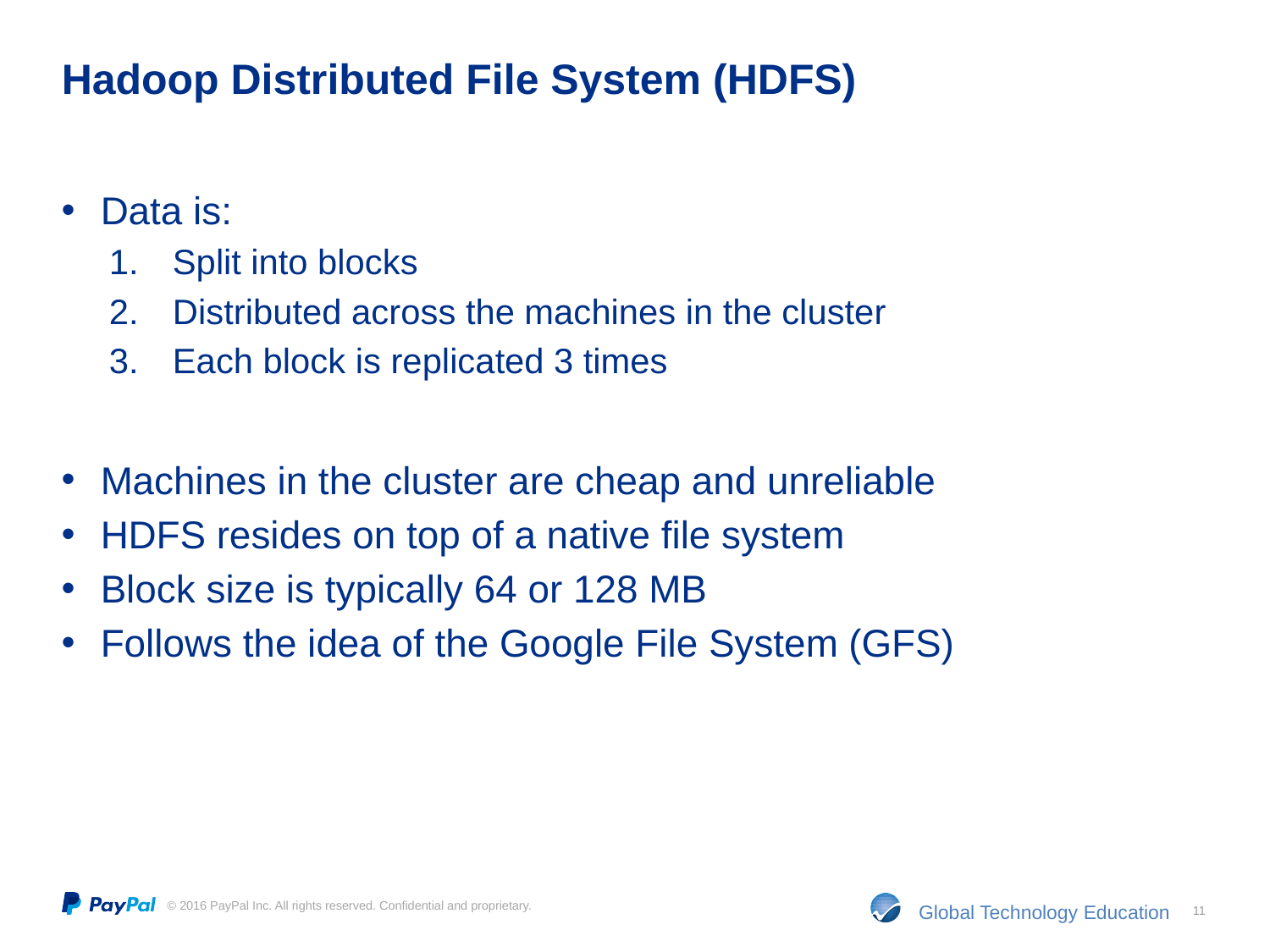

# Hadoop Distributed File System (HDFS)
Data is:
Split into blocks
Distributed across the machines in the cluster
Each block is replicated 3 times

Machines in the cluster are cheap and unreliable
HDFS resides on top of a native file system
Block size is typically 64 or 128 MB
Follows the idea of the Google File System (GFS)

11